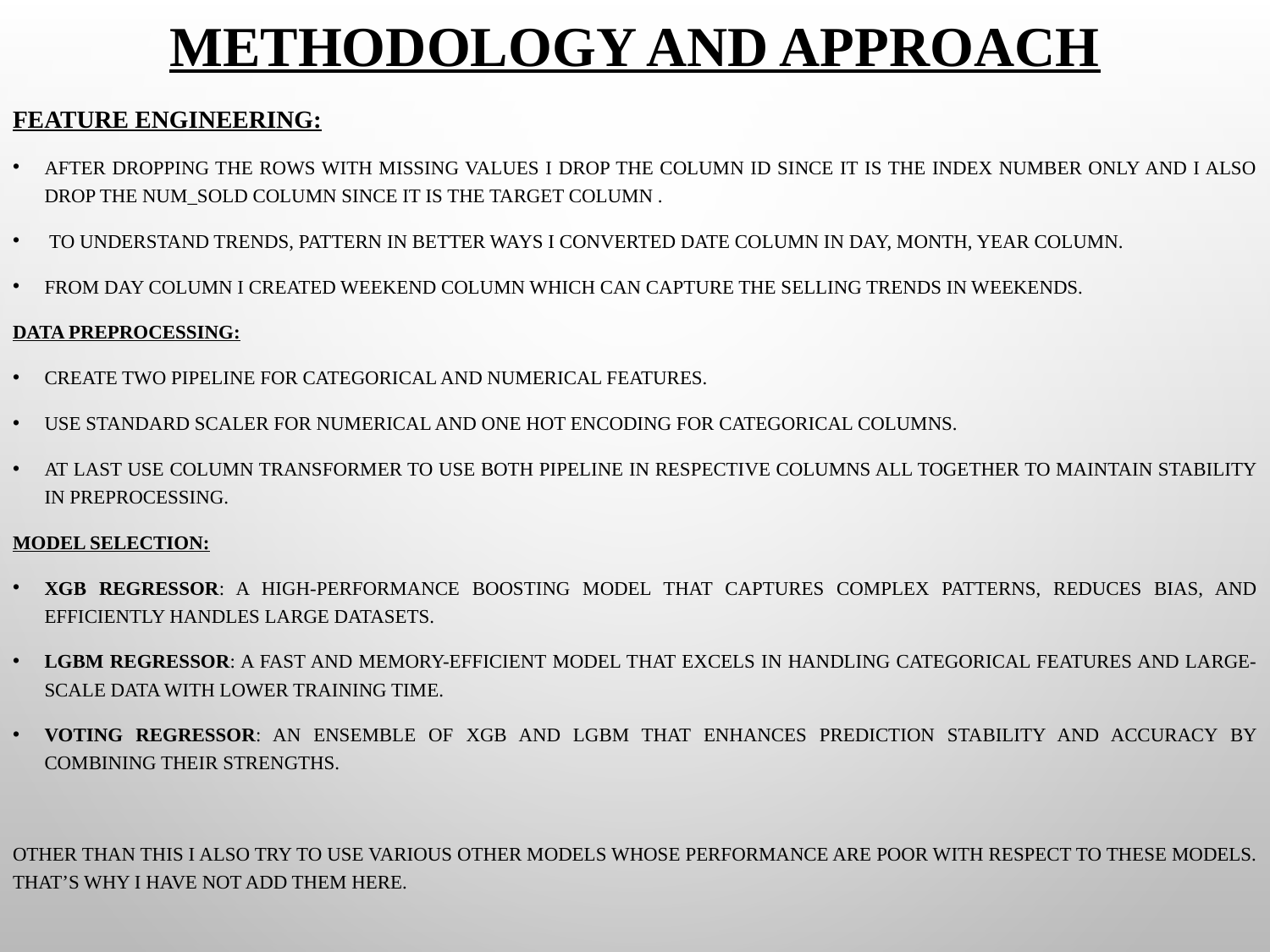

# METHODOLOGY AND APPROACH
Feature engineering:
After dropping the rows with missing values I drop the column id since it is the index number only and I also drop the num_sold column since it is the target column .
 to understand trends, pattern in better ways I converted date column in day, month, year column.
From day column I created weekend column which can capture the selling trends in weekends.
Data preprocessing:
Create two pipeline for categorical and numerical features.
Use standard scaler for numerical and one hot encoding for categorical columns.
At last use column transformer to use both pipeline in respective columns all together to maintain stability in preprocessing.
Model selection:
XGB Regressor: A high-performance boosting model that captures complex patterns, reduces bias, and efficiently handles large datasets.
LGBM Regressor: A fast and memory-efficient model that excels in handling categorical features and large-scale data with lower training time.
Voting Regressor: An ensemble of XGB and LGBM that enhances prediction stability and accuracy by combining their strengths.

Other than this I also try to use various other models whose performance are poor with respect to these models. That’s why I have not add them here.